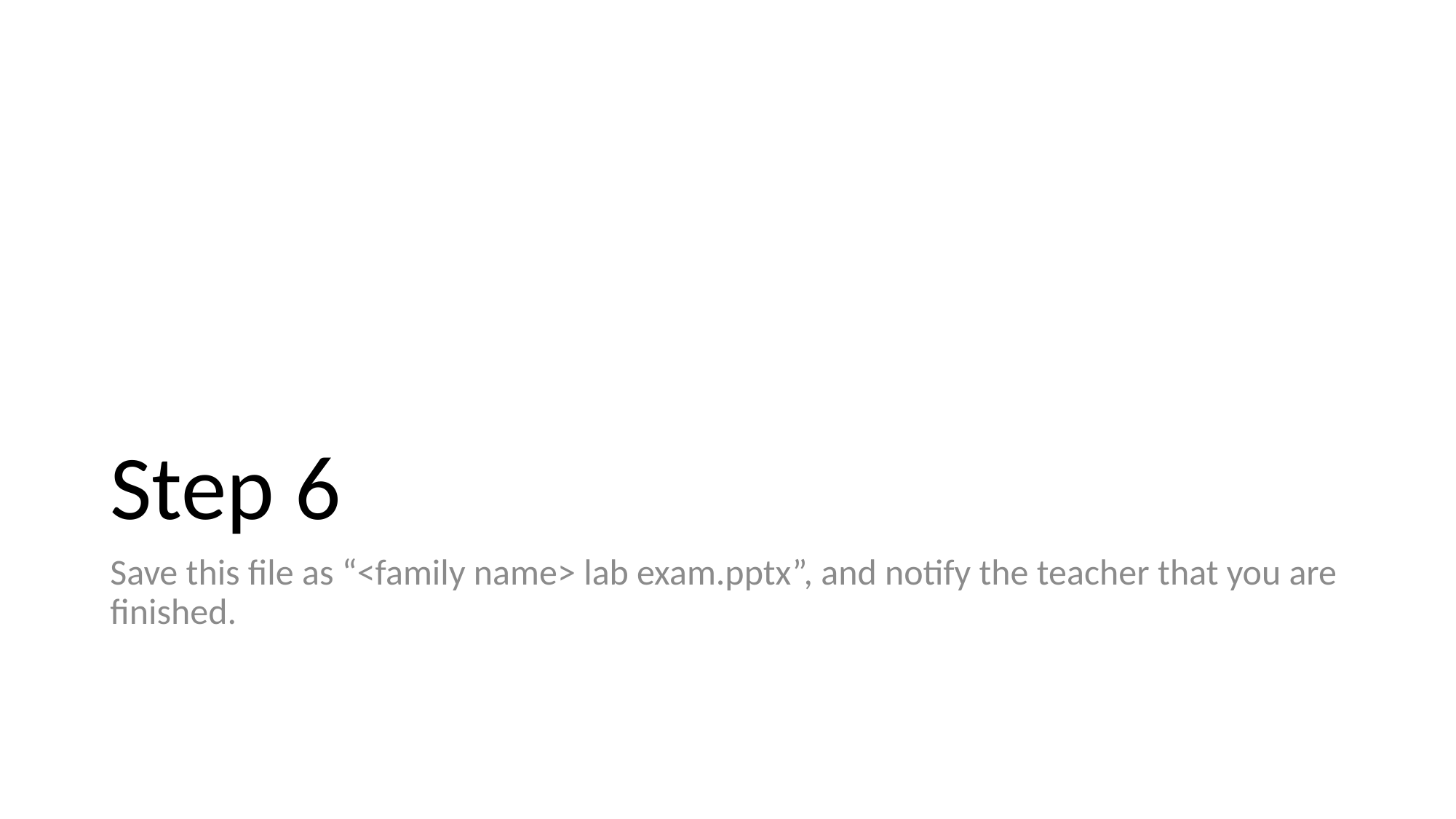

# Step 6
Save this file as “<family name> lab exam.pptx”, and notify the teacher that you are finished.